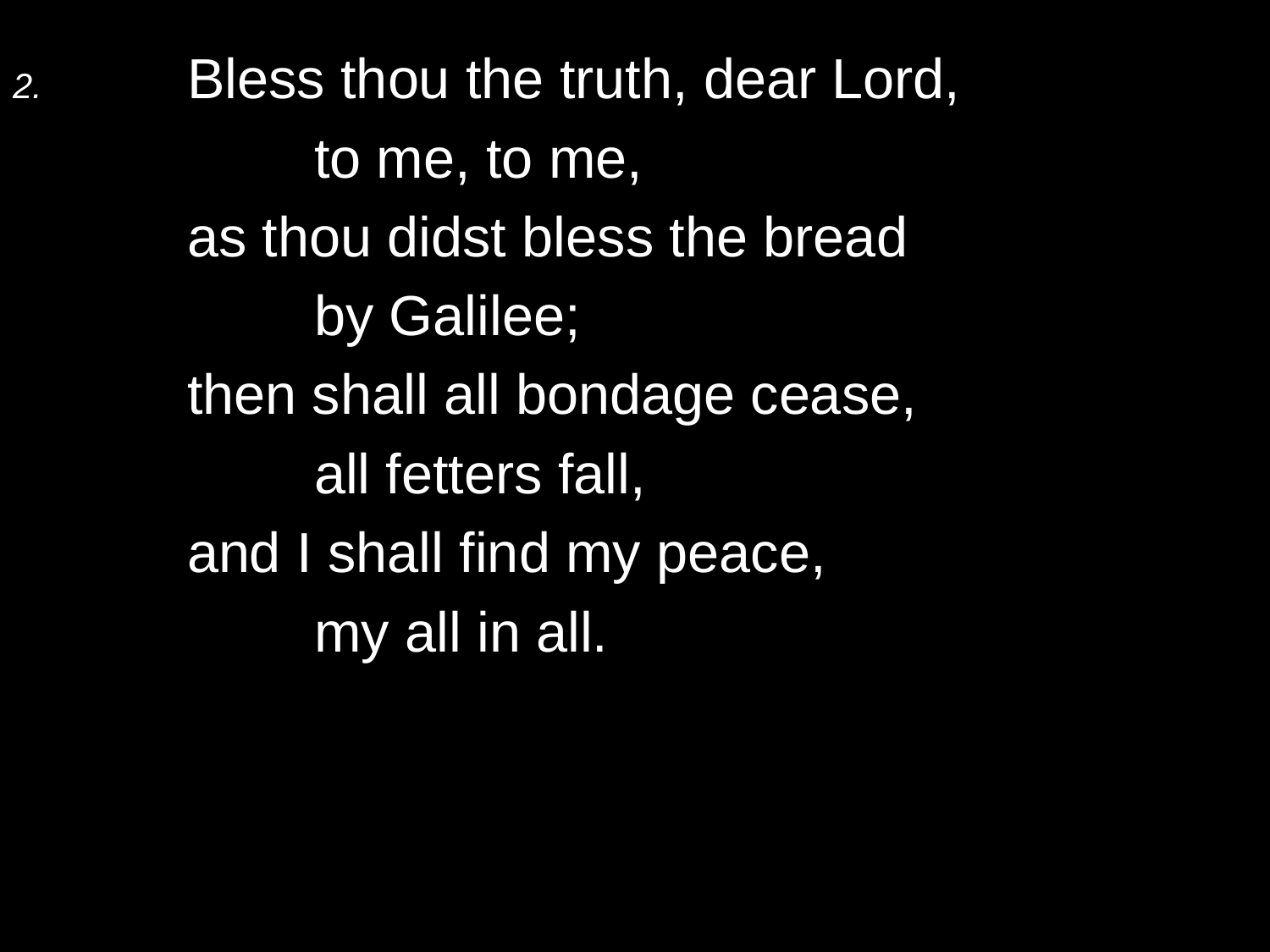

2.	Bless thou the truth, dear Lord,
		to me, to me,
	as thou didst bless the bread
		by Galilee;
	then shall all bondage cease,
		all fetters fall,
	and I shall find my peace,
		my all in all.